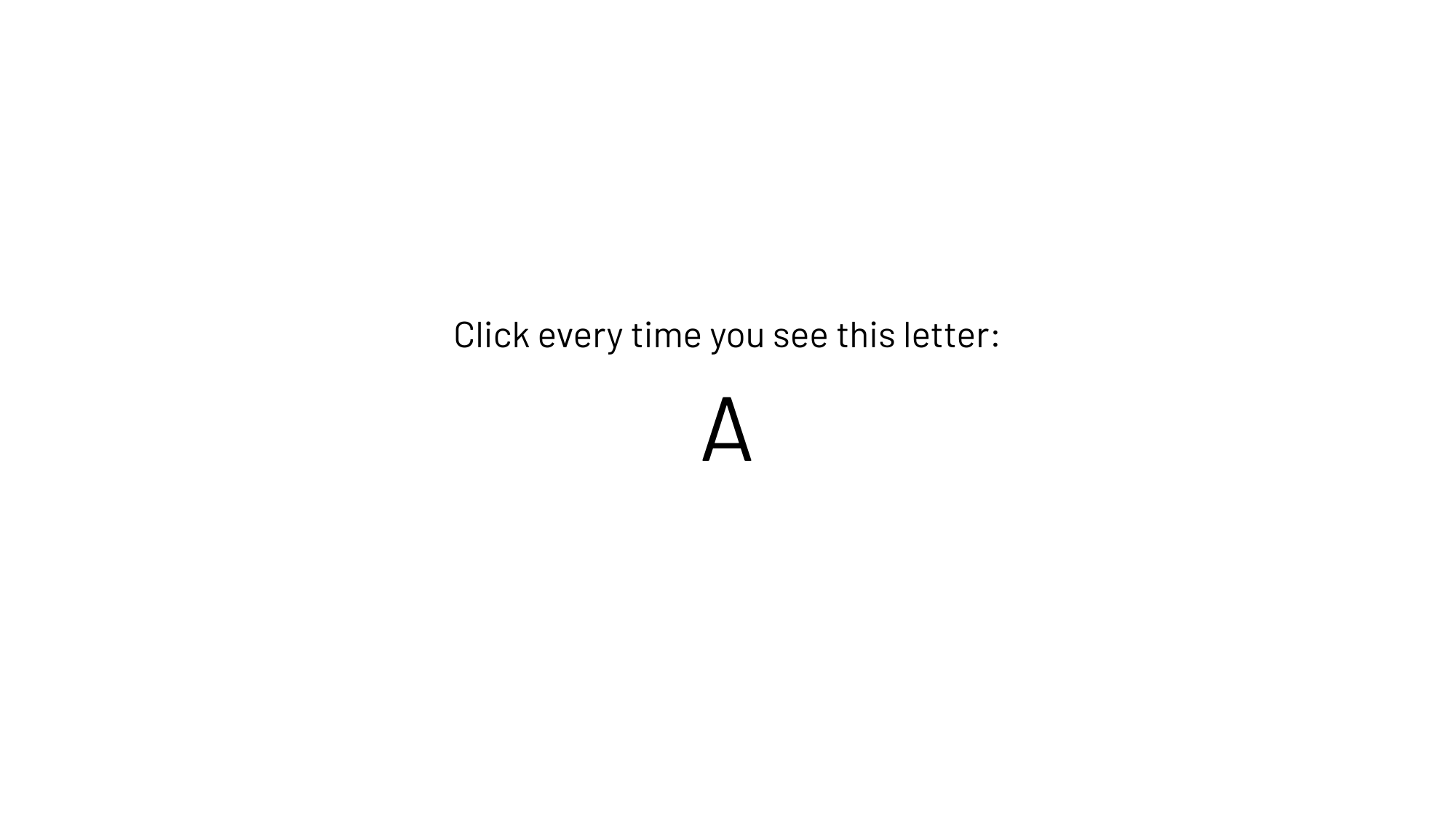

# A
Click every time you see this letter: